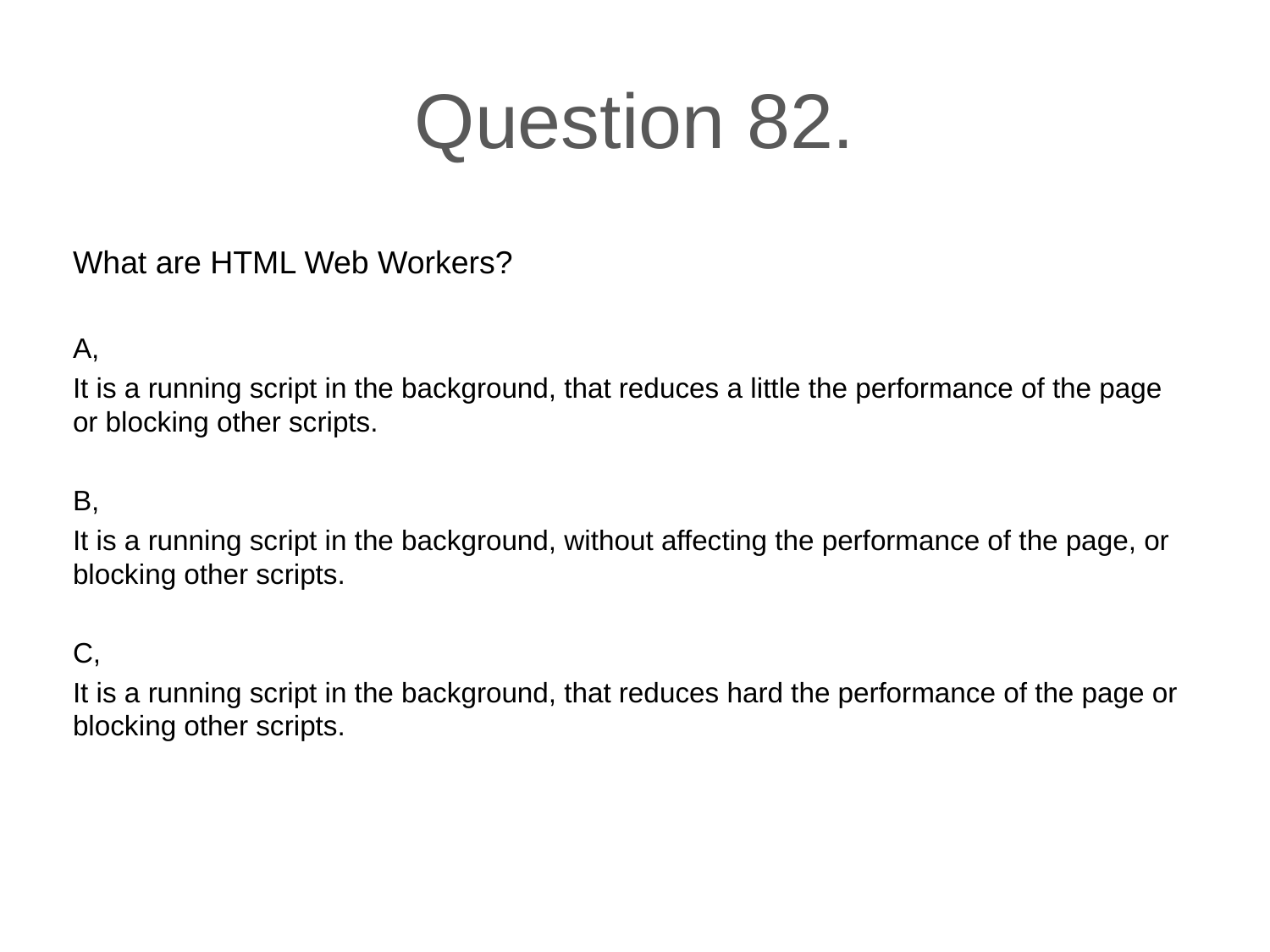

# Question 82.
What are HTML Web Workers?

A,
It is a running script in the background, that reduces a little the performance of the page or blocking other scripts.

B,
It is a running script in the background, without affecting the performance of the page, or blocking other scripts.

C,
It is a running script in the background, that reduces hard the performance of the page or blocking other scripts.